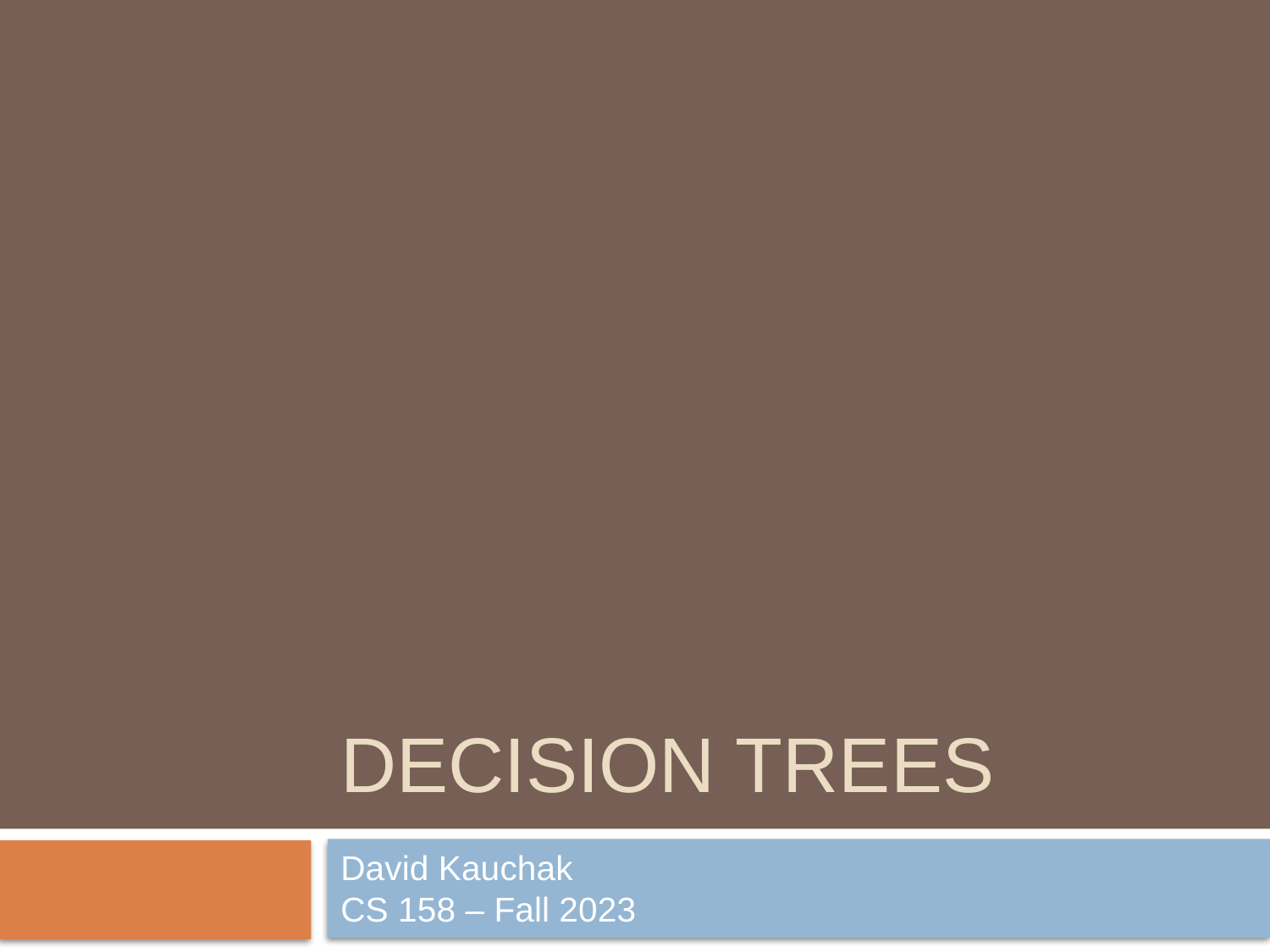

# Decision trees
David Kauchak
CS 158 – Fall 2023